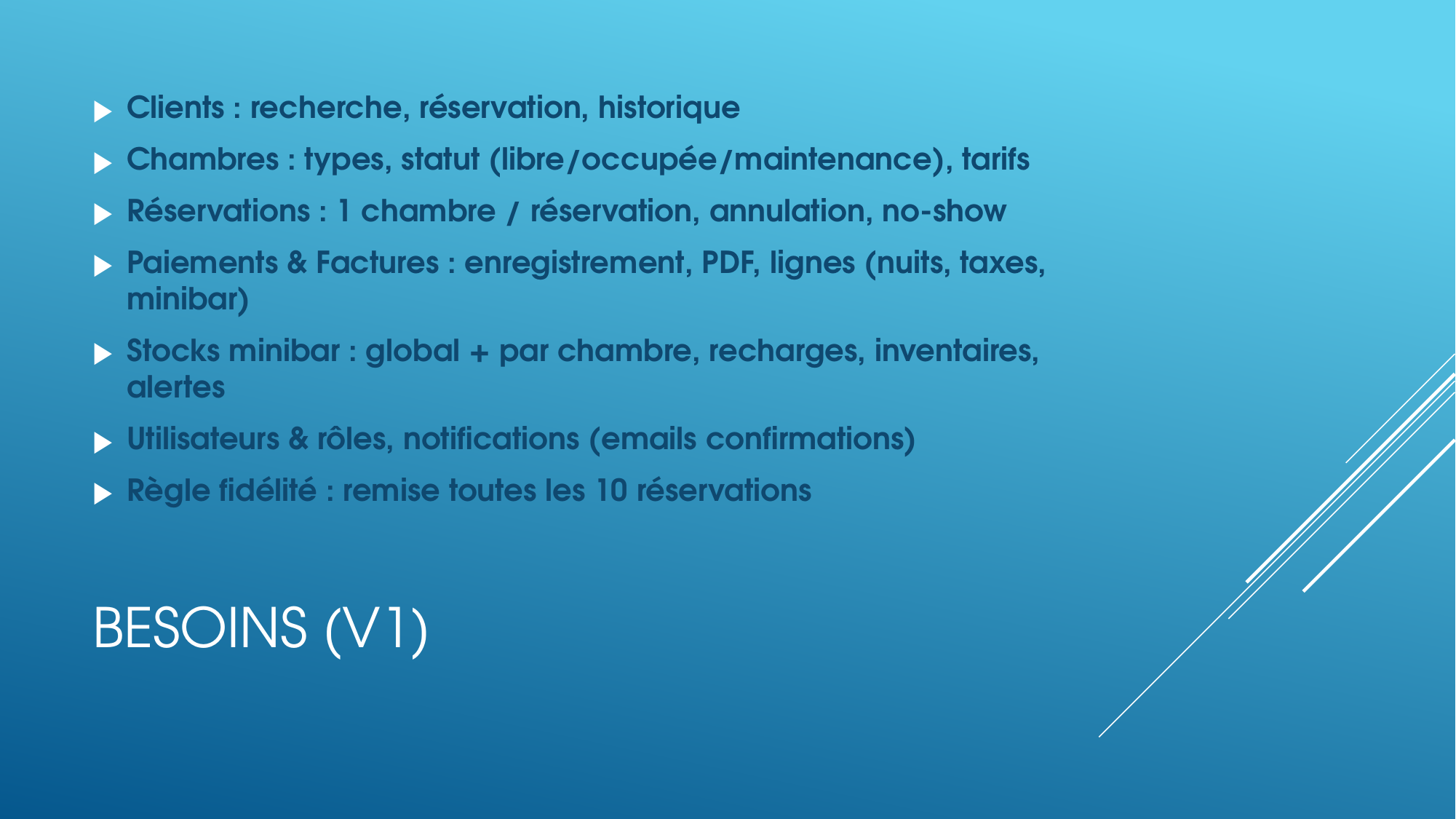

Clients : recherche, réservation, historique
Chambres : types, statut (libre/occupée/maintenance), tarifs
Réservations : 1 chambre / réservation, annulation, no‑show
Paiements & Factures : enregistrement, PDF, lignes (nuits, taxes, minibar)
Stocks minibar : global + par chambre, recharges, inventaires, alertes
Utilisateurs & rôles, notifications (emails confirmations)
Règle fidélité : remise toutes les 10 réservations
# BESOINS (V1)